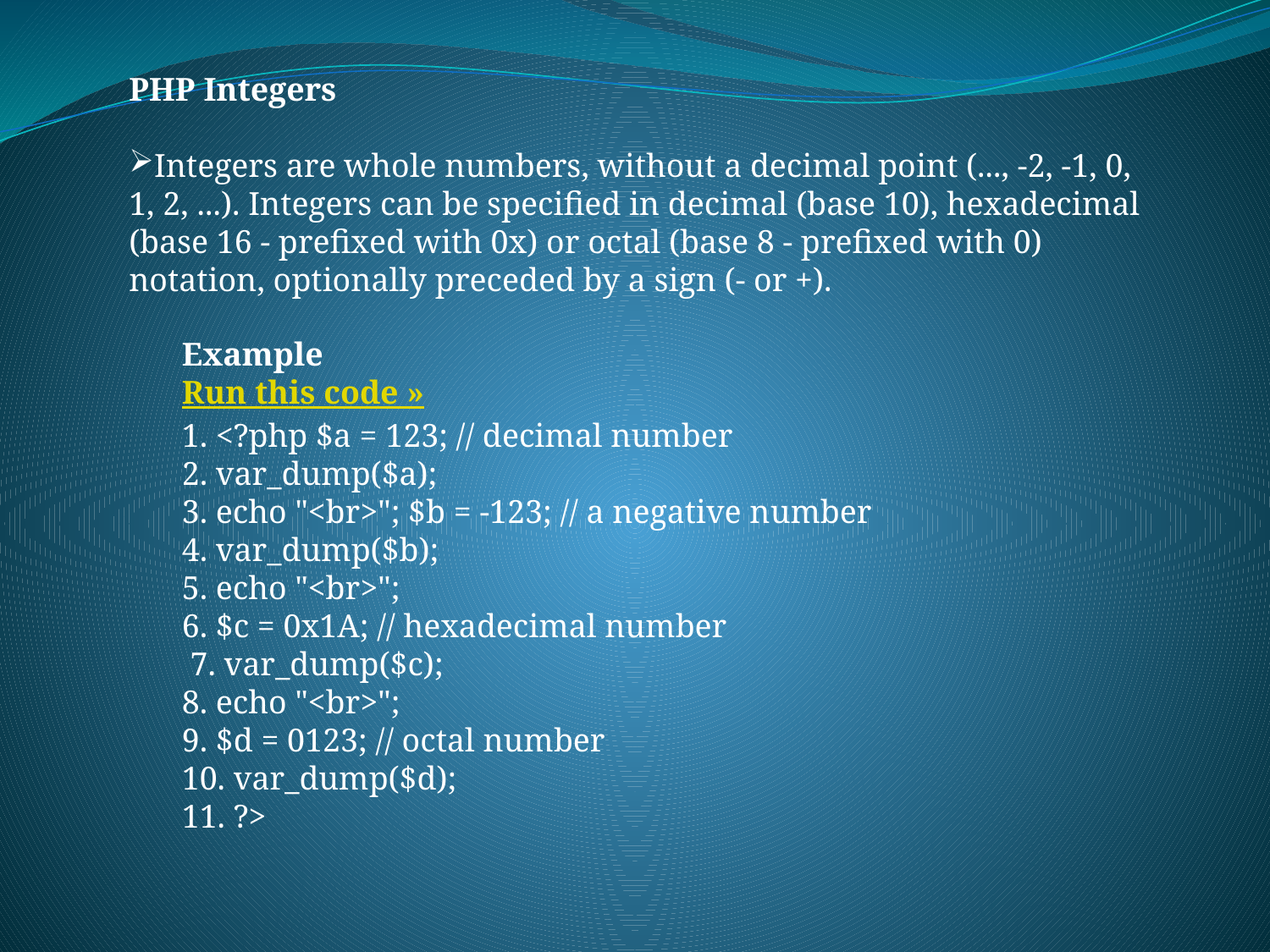

PHP Integers

Integers are whole numbers, without a decimal point (..., -2, -1, 0, 1, 2, ...). Integers can be specified in decimal (base 10), hexadecimal (base 16 - prefixed with 0x) or octal (base 8 - prefixed with 0) notation, optionally preceded by a sign (- or +).

Example
Run this code »
1. <?php $a = 123; // decimal number
2. var_dump($a);
3. echo "<br>"; $b = -123; // a negative number
4. var_dump($b);
5. echo "<br>";
6. $c = 0x1A; // hexadecimal number
 7. var_dump($c);
8. echo "<br>";
9. $d = 0123; // octal number
10. var_dump($d);
11. ?>